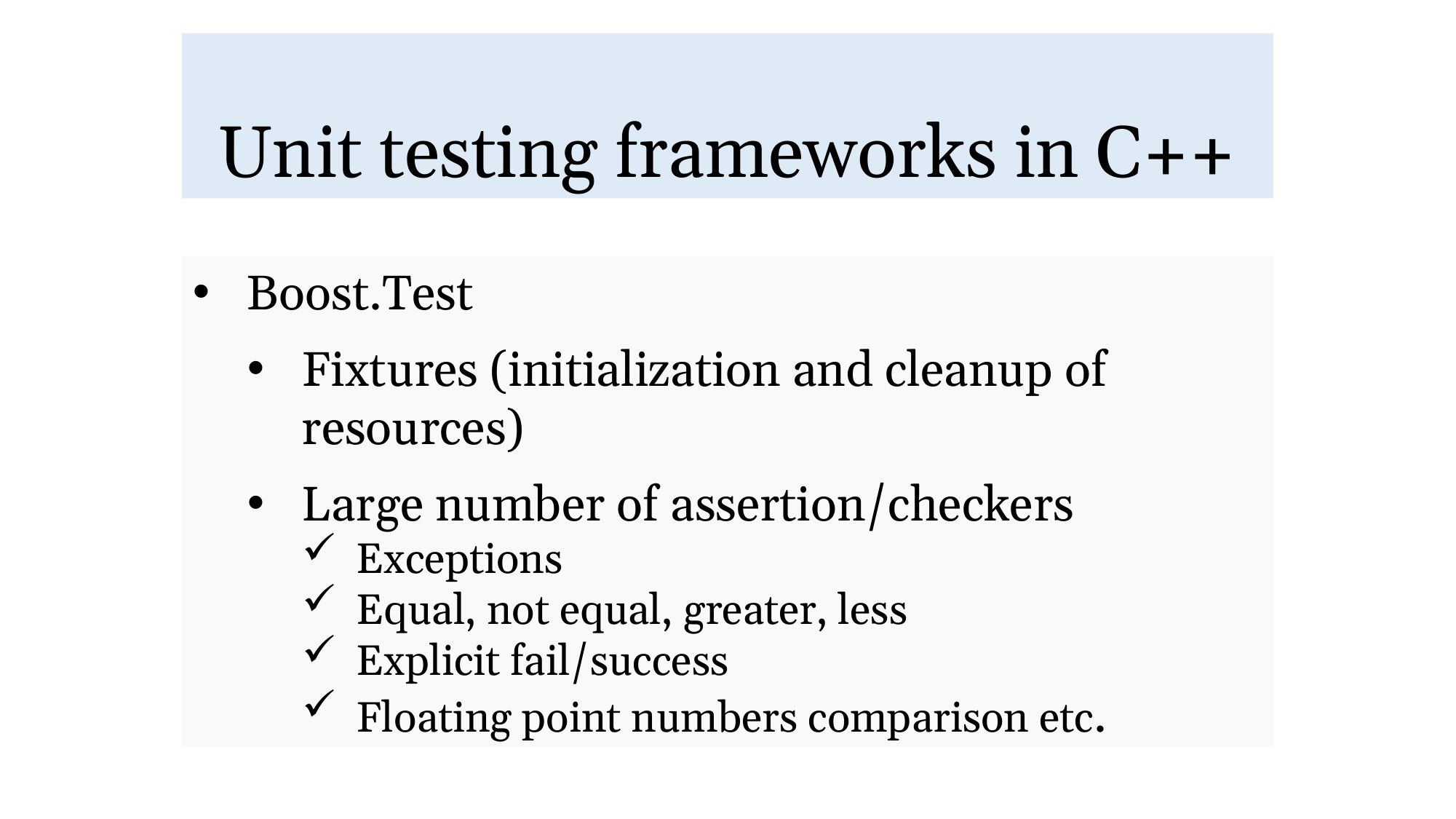

# Unit testing frameworks in C++
Boost.Test
Fixtures (initialization and cleanup of resources)
Large number of assertion/checkers
Exceptions
Equal, not equal, greater, less
Explicit fail/success
Floating point numbers comparison etc.